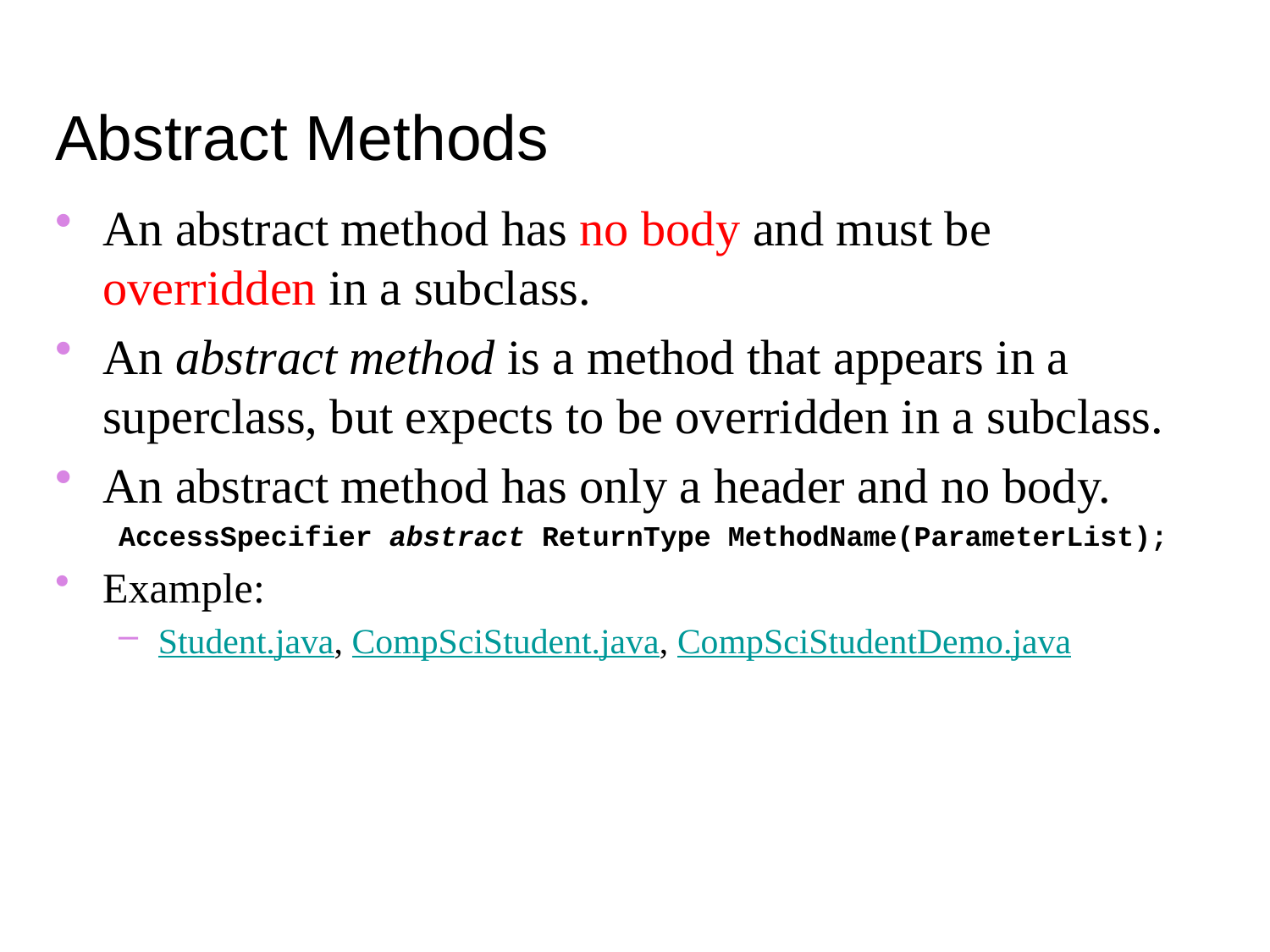

Abstract Methods
An abstract method has no body and must be overridden in a subclass.
An abstract method is a method that appears in a superclass, but expects to be overridden in a subclass.
An abstract method has only a header and no body.
AccessSpecifier abstract ReturnType MethodName(ParameterList);
Example:
Student.java, CompSciStudent.java, CompSciStudentDemo.java